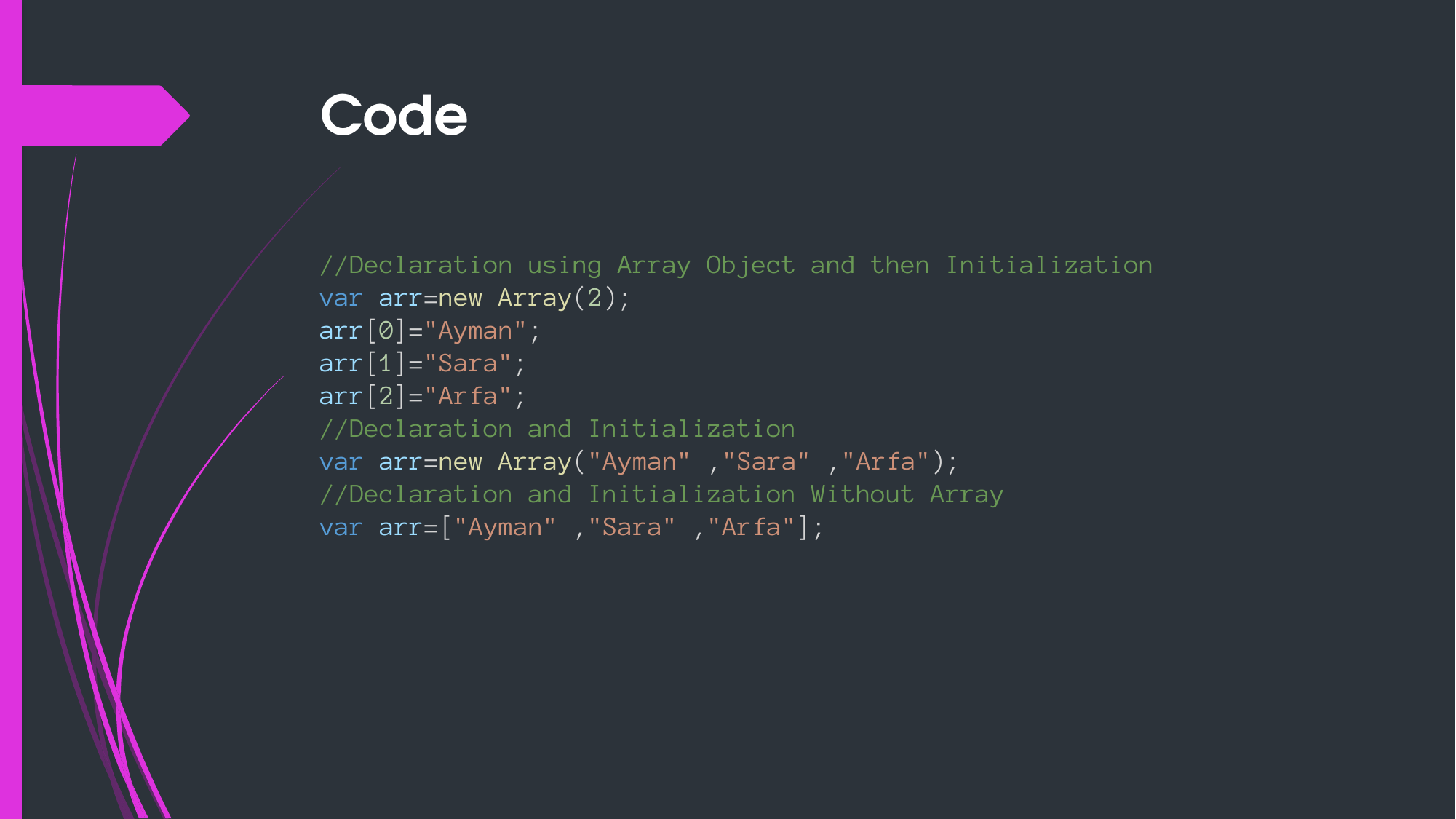

# Code
//Declaration using Array Object and then Initialization
var arr=new Array(2);
arr[0]="Ayman";
arr[1]="Sara";
arr[2]="Arfa";
//Declaration and Initialization
var arr=new Array("Ayman" ,"Sara" ,"Arfa");
//Declaration and Initialization Without Array
var arr=["Ayman" ,"Sara" ,"Arfa"];